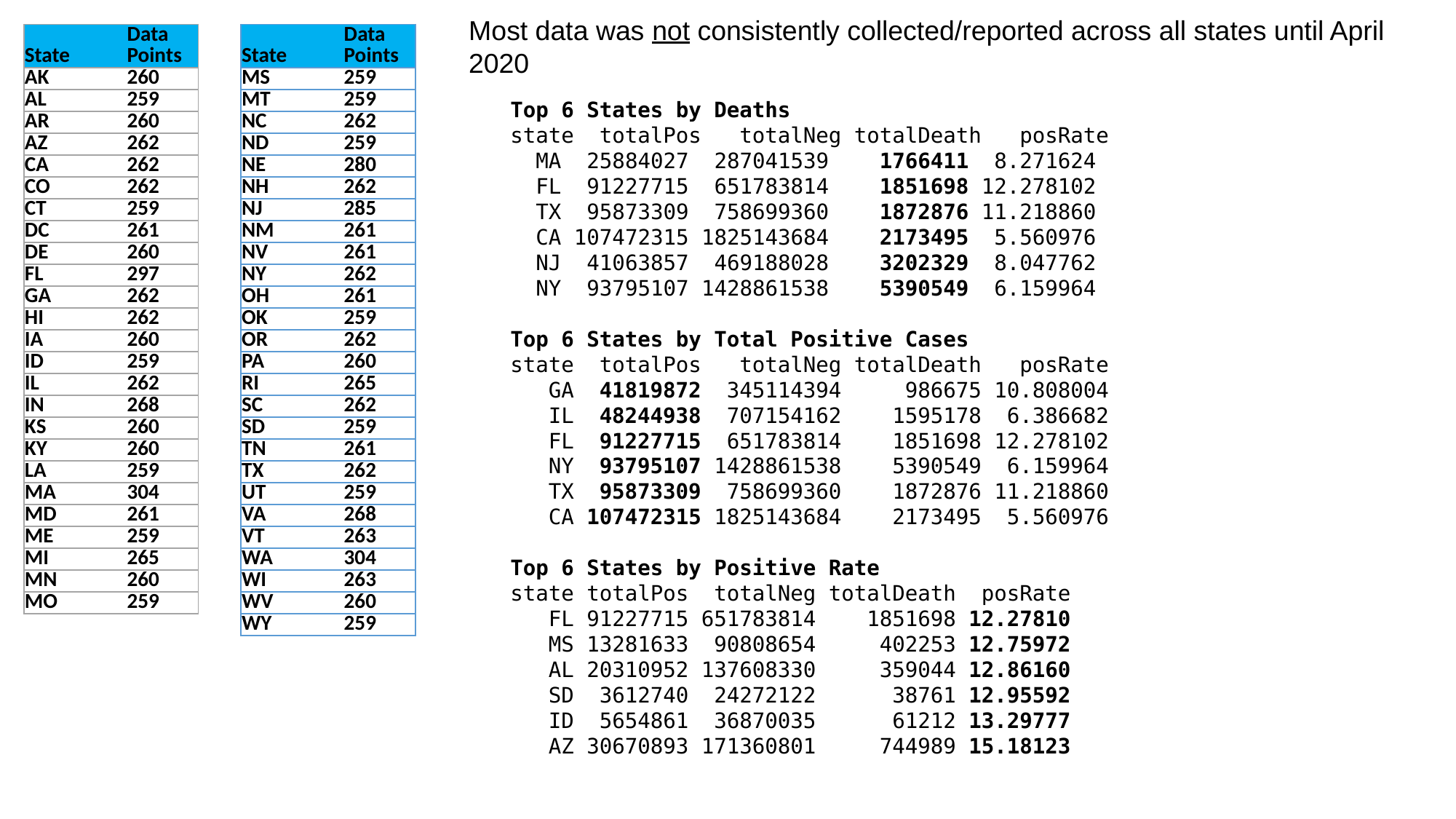

Most data was not consistently collected/reported across all states until April 2020
| State | Data Points |
| --- | --- |
| AK | 260 |
| AL | 259 |
| AR | 260 |
| AZ | 262 |
| CA | 262 |
| CO | 262 |
| CT | 259 |
| DC | 261 |
| DE | 260 |
| FL | 297 |
| GA | 262 |
| HI | 262 |
| IA | 260 |
| ID | 259 |
| IL | 262 |
| IN | 268 |
| KS | 260 |
| KY | 260 |
| LA | 259 |
| MA | 304 |
| MD | 261 |
| ME | 259 |
| MI | 265 |
| MN | 260 |
| MO | 259 |
| State | Data Points |
| --- | --- |
| MS | 259 |
| MT | 259 |
| NC | 262 |
| ND | 259 |
| NE | 280 |
| NH | 262 |
| NJ | 285 |
| NM | 261 |
| NV | 261 |
| NY | 262 |
| OH | 261 |
| OK | 259 |
| OR | 262 |
| PA | 260 |
| RI | 265 |
| SC | 262 |
| SD | 259 |
| TN | 261 |
| TX | 262 |
| UT | 259 |
| VA | 268 |
| VT | 263 |
| WA | 304 |
| WI | 263 |
| WV | 260 |
| WY | 259 |
Top 6 States by Deaths
state  totalPos   totalNeg totalDeath   posRate
  MA  25884027  287041539    1766411  8.271624
  FL  91227715  651783814    1851698 12.278102
  TX  95873309  758699360    1872876 11.218860
  CA 107472315 1825143684    2173495  5.560976
  NJ  41063857  469188028    3202329  8.047762
  NY  93795107 1428861538    5390549  6.159964

Top 6 States by Total Positive Cases
state  totalPos   totalNeg totalDeath   posRate
   GA  41819872  345114394     986675 10.808004
   IL  48244938  707154162    1595178  6.386682
   FL  91227715  651783814    1851698 12.278102
   NY  93795107 1428861538    5390549  6.159964
   TX  95873309  758699360    1872876 11.218860
   CA 107472315 1825143684    2173495  5.560976

Top 6 States by Positive Rate
state totalPos  totalNeg totalDeath  posRate
   FL 91227715 651783814    1851698 12.27810
   MS 13281633  90808654     402253 12.75972
   AL 20310952 137608330     359044 12.86160
   SD  3612740  24272122      38761 12.95592
   ID  5654861  36870035      61212 13.29777
   AZ 30670893 171360801     744989 15.18123